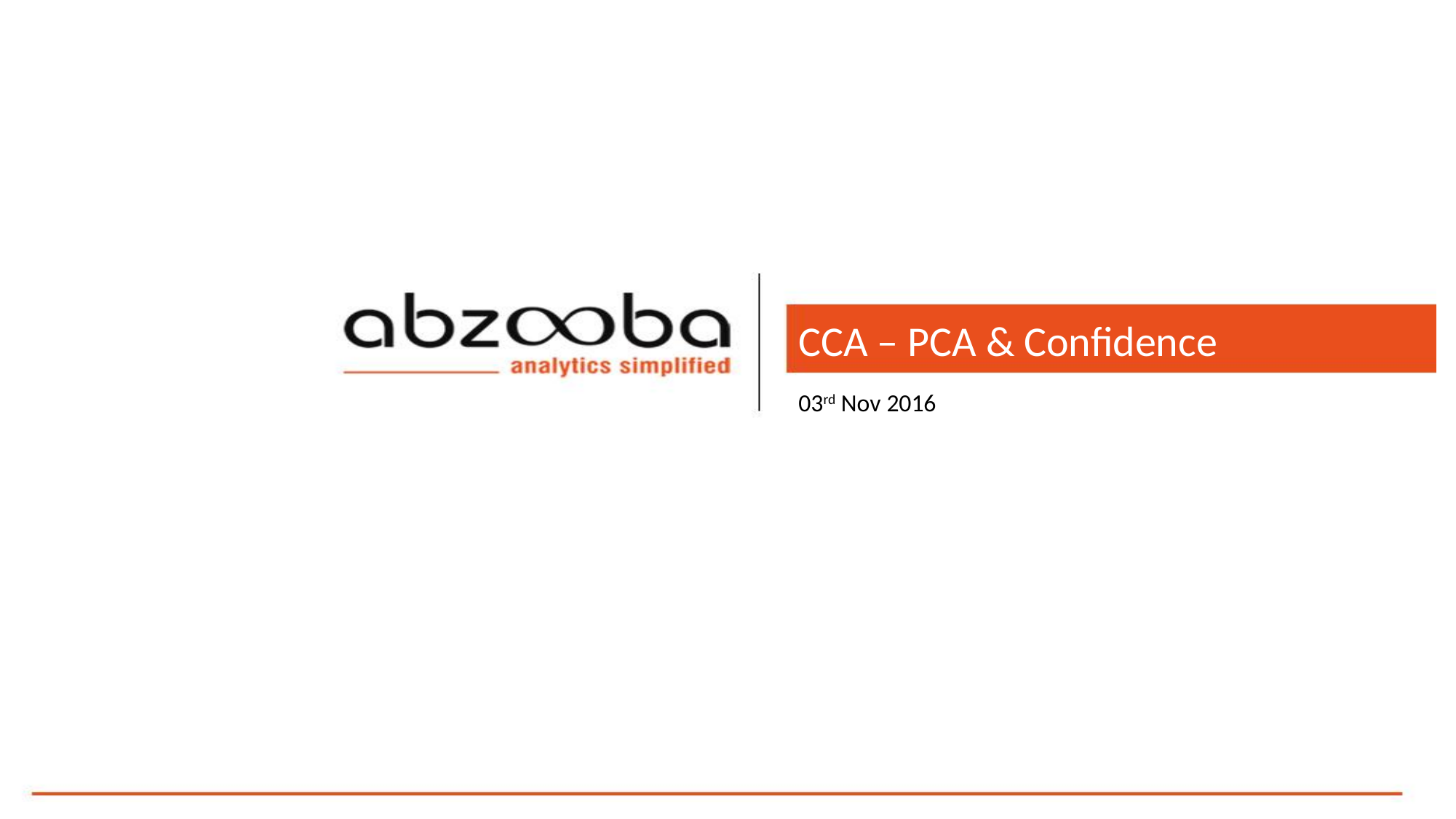

# CCA – PCA & Confidence c 03rd Nov 2016